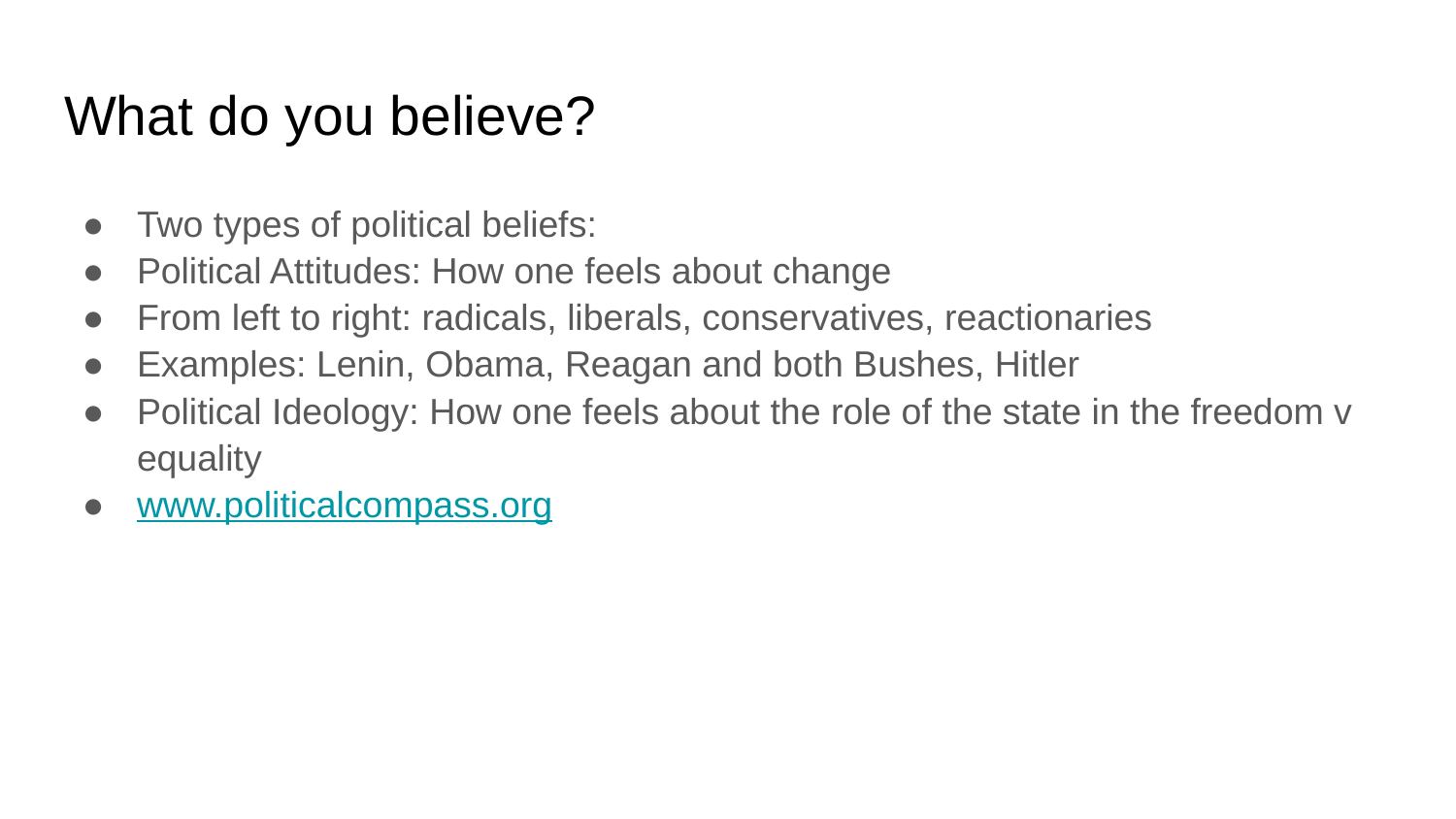

# What do you believe?
Two types of political beliefs:
Political Attitudes: How one feels about change
From left to right: radicals, liberals, conservatives, reactionaries
Examples: Lenin, Obama, Reagan and both Bushes, Hitler
Political Ideology: How one feels about the role of the state in the freedom v equality
www.politicalcompass.org